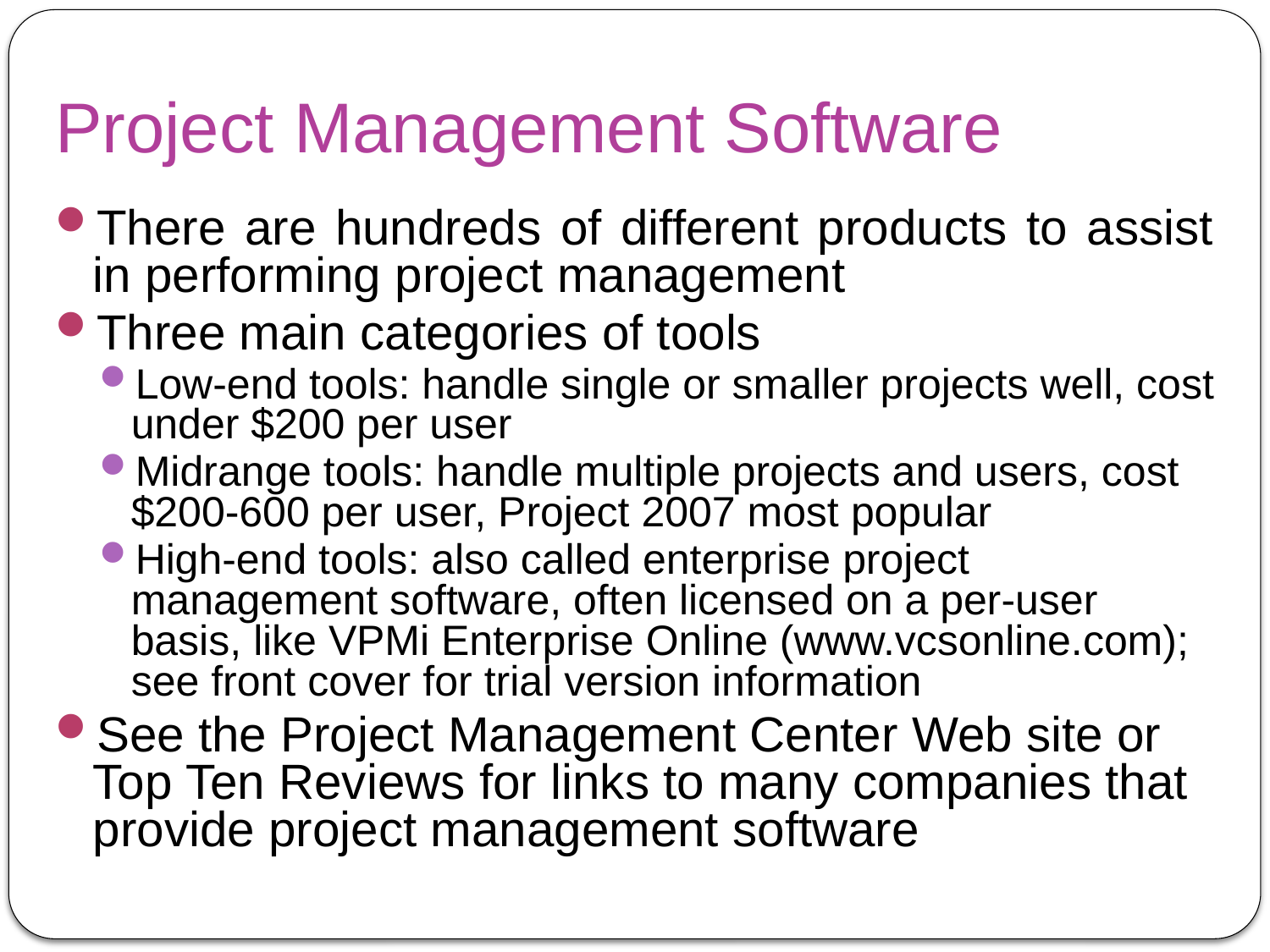

# Project Management Software
There are hundreds of different products to assist in performing project management
Three main categories of tools
Low-end tools: handle single or smaller projects well, cost under $200 per user
Midrange tools: handle multiple projects and users, cost $200-600 per user, Project 2007 most popular
High-end tools: also called enterprise project management software, often licensed on a per-user basis, like VPMi Enterprise Online (www.vcsonline.com); see front cover for trial version information
See the Project Management Center Web site or Top Ten Reviews for links to many companies that provide project management software